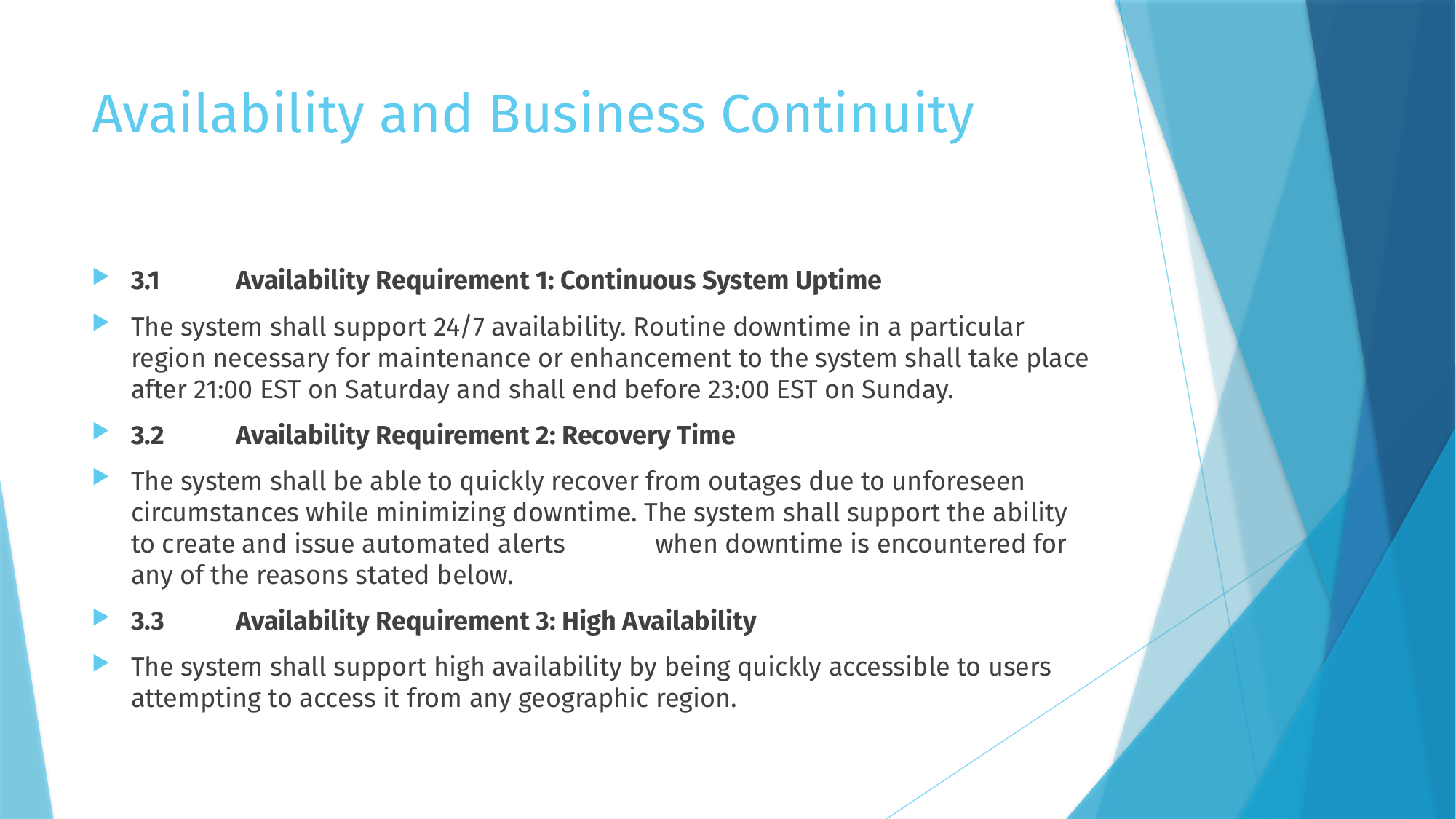

# Availability and Business Continuity
3.1 	Availability Requirement 1: Continuous System Uptime
The system shall support 24/7 availability. Routine downtime in a particular region necessary for maintenance or enhancement to the system shall take place after 21:00 EST on Saturday and shall end before 23:00 EST on Sunday.
3.2 	Availability Requirement 2: Recovery Time
The system shall be able to quickly recover from outages due to unforeseen circumstances while minimizing downtime. The system shall support the ability to create and issue automated alerts 	when downtime is encountered for any of the reasons stated below.
3.3 	Availability Requirement 3: High Availability
The system shall support high availability by being quickly accessible to users attempting to access it from any geographic region.